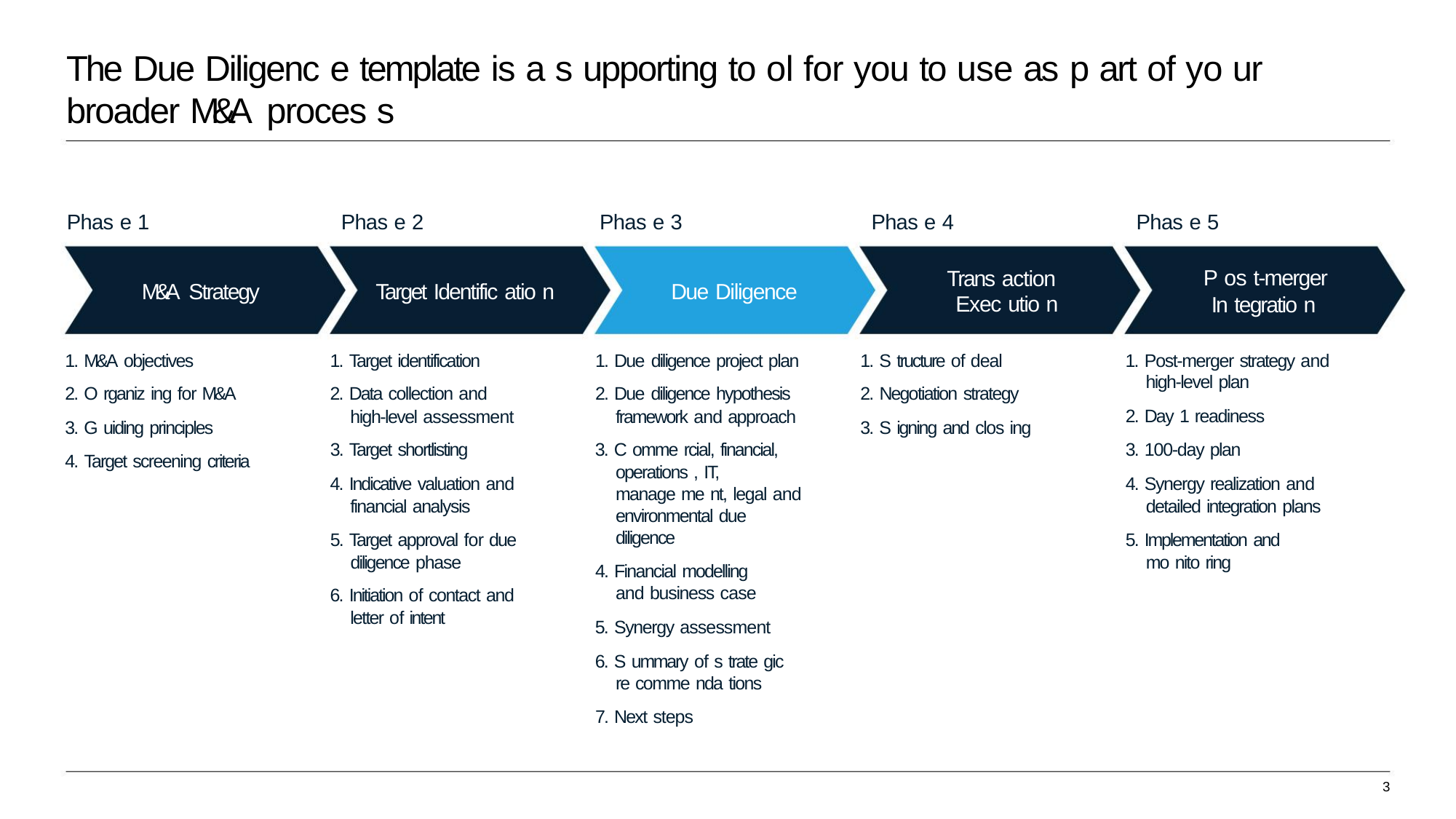

The Due Diligenc e template is a s upporting to ol for you to use as p art of yo ur
broader M&A proces s
Phas e 1
Phas e 2
Phas e 3
Phas e 4
Phas e 5
P os t-merger
Trans action
Exec utio n
M&A Strategy
Target Identific atio n
Due Diligence
In tegratio n
1. M&A objectives
1. Target identification
1. Due diligence project plan
1. S tructure of deal
1. Post-merger strategy and
high-level plan
2. O rganiz ing for M&A
3. G uiding principles
4. Target screening criteria
2. Data collection and
high-level assessment
2. Due diligence hypothesis
framework and approach
2. Negotiation strategy
3. S igning and clos ing
2. Day 1 readiness
3. 100-day plan
3. Target shortlisting
3. C omme rcial, financial,
operations , IT,
4. Indicative valuation and
financial analysis
4. Synergy realization and
detailed integration plans
manage me nt, legal and
environmental due
diligence
5. Target approval for due
diligence phase
5. Implementation and
mo nito ring
4. Financial modelling
and business case
6. Initiation of contact and
letter of intent
5. Synergy assessment
6. S ummary of s trate gic
re comme nda tions
7. Next steps
3